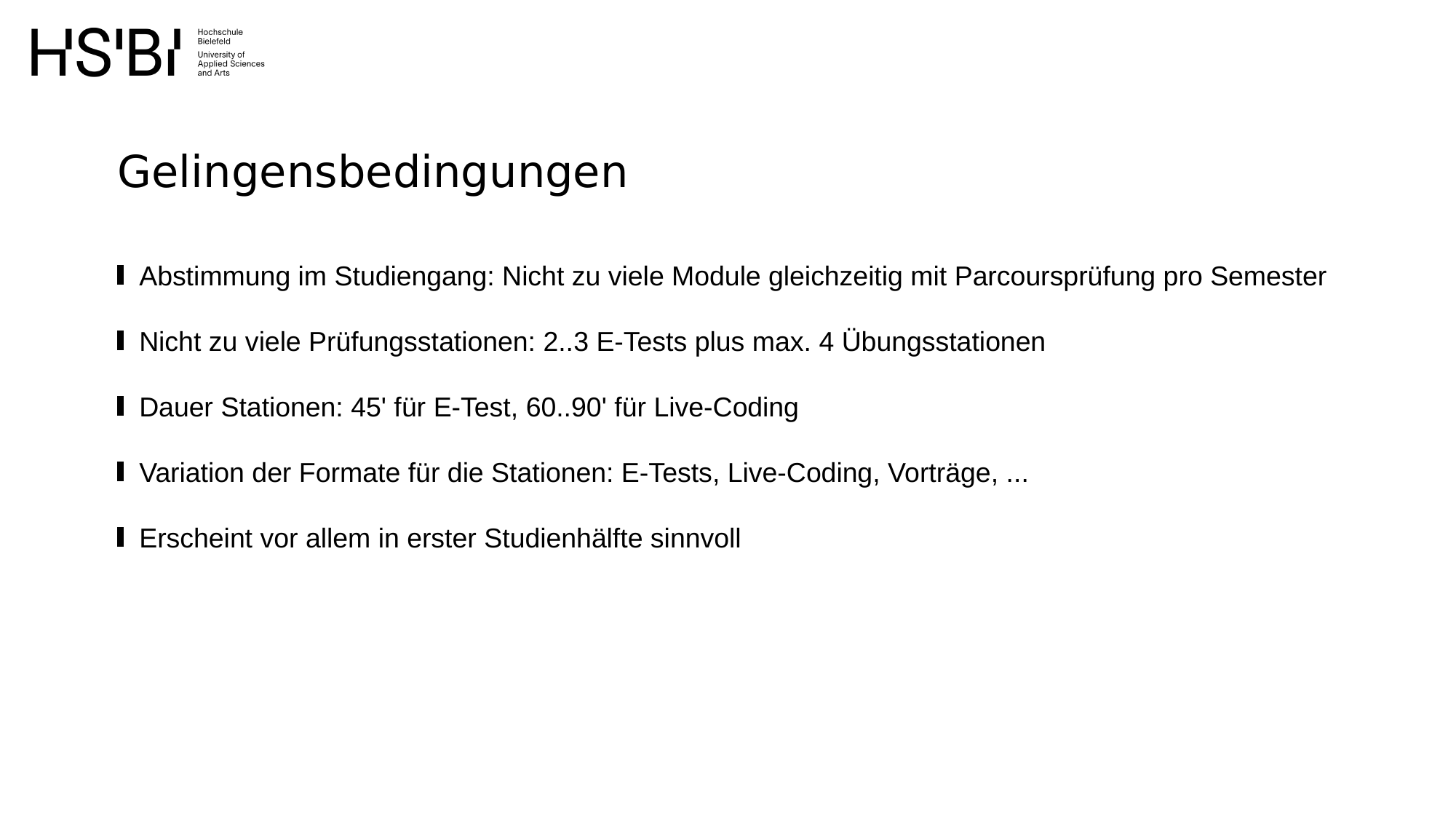

Gelingensbedingungen
Abstimmung im Studiengang: Nicht zu viele Module gleichzeitig mit Parcoursprüfung pro Semester
Nicht zu viele Prüfungsstationen: 2..3 E-Tests plus max. 4 Übungsstationen

Dauer Stationen: 45' für E-Test, 60..90' für Live-Coding

Variation der Formate für die Stationen: E-Tests, Live-Coding, Vorträge, ...

Erscheint vor allem in erster Studienhälfte sinnvoll